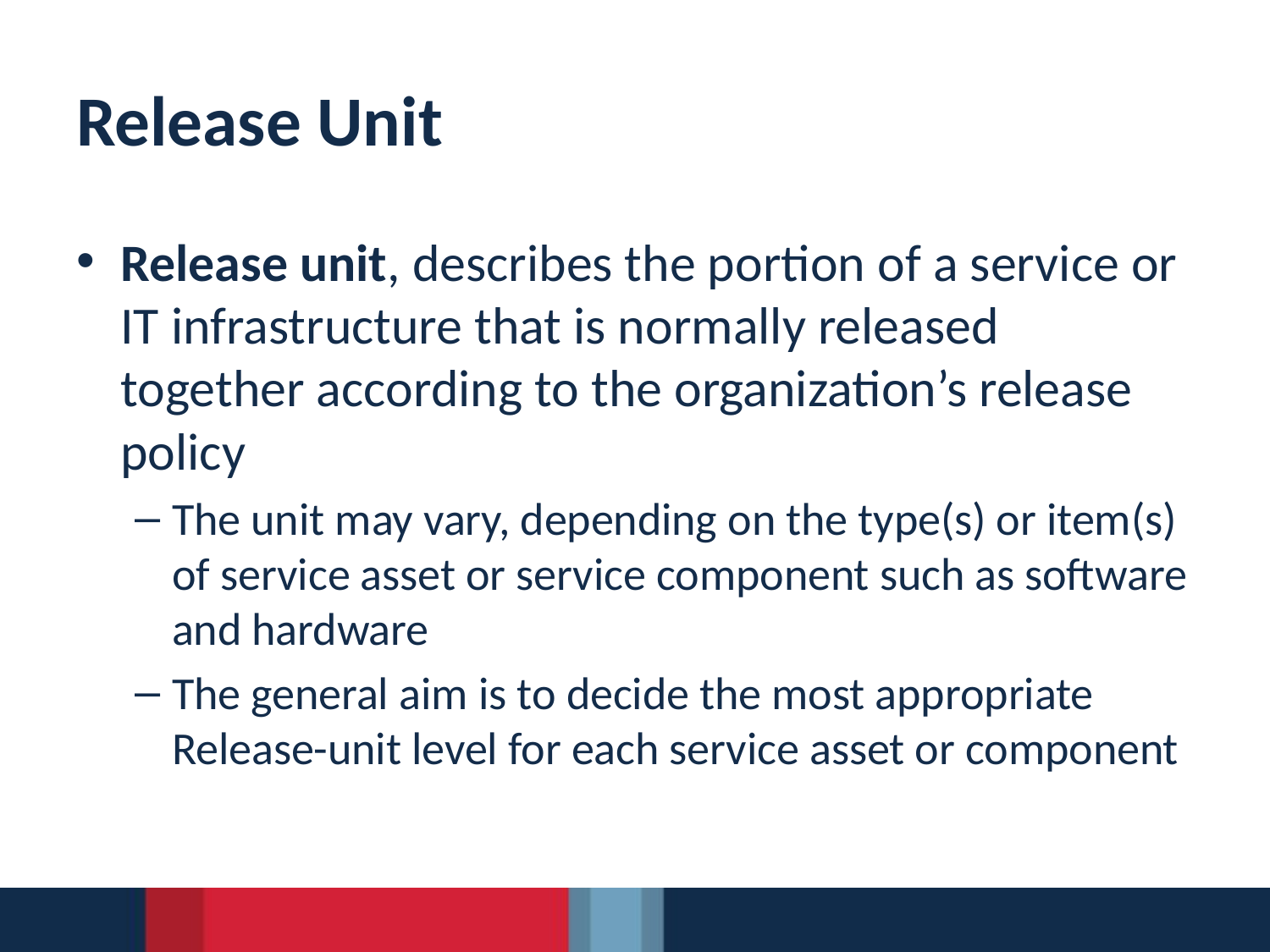

# Release Unit
Release unit, describes the portion of a service or IT infrastructure that is normally released together according to the organization’s release policy
The unit may vary, depending on the type(s) or item(s) of service asset or service component such as software and hardware
The general aim is to decide the most appropriate Release-unit level for each service asset or component